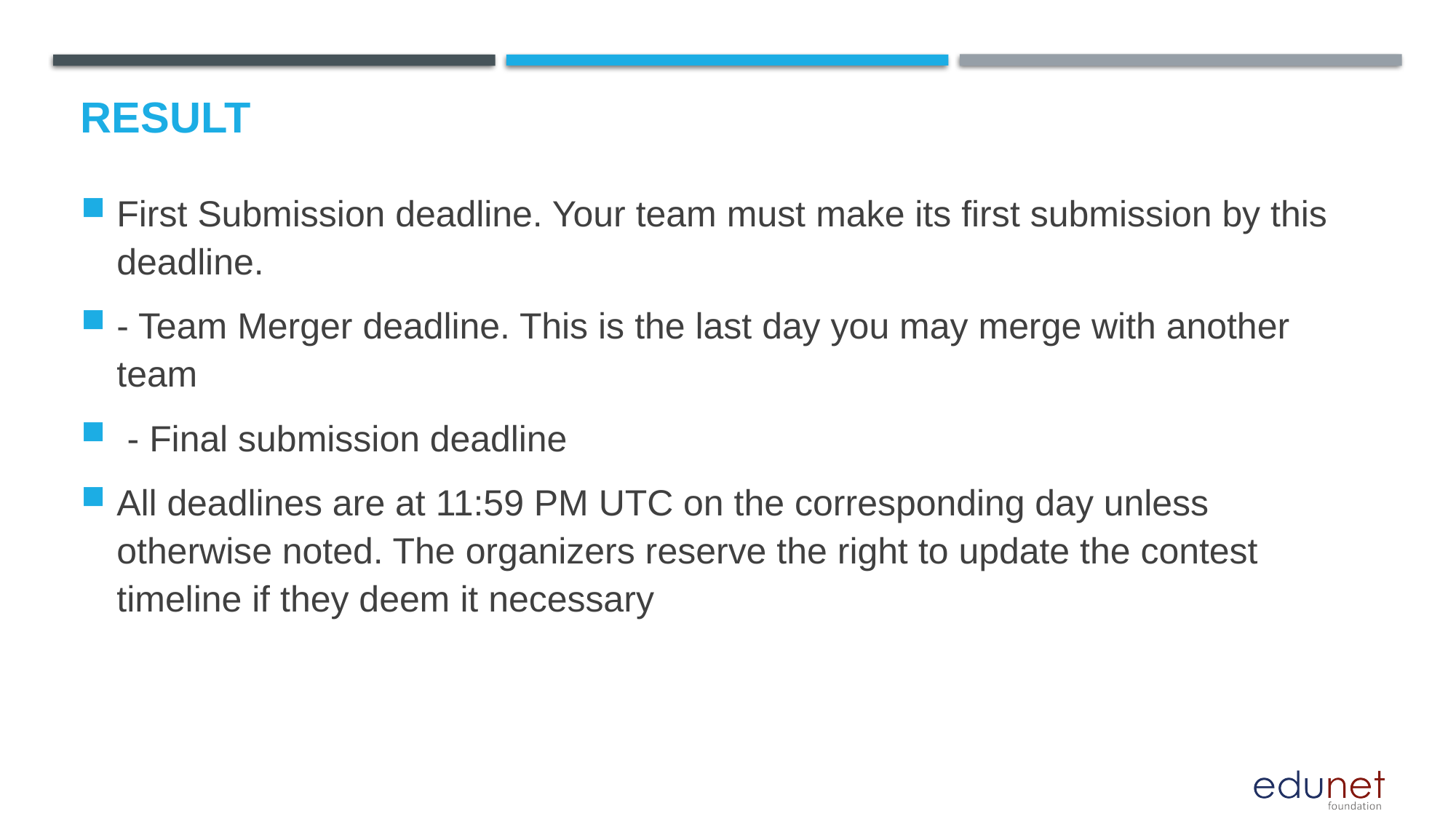

# Result
First Submission deadline. Your team must make its first submission by this deadline.
- Team Merger deadline. This is the last day you may merge with another team
 - Final submission deadline
All deadlines are at 11:59 PM UTC on the corresponding day unless otherwise noted. The organizers reserve the right to update the contest timeline if they deem it necessary